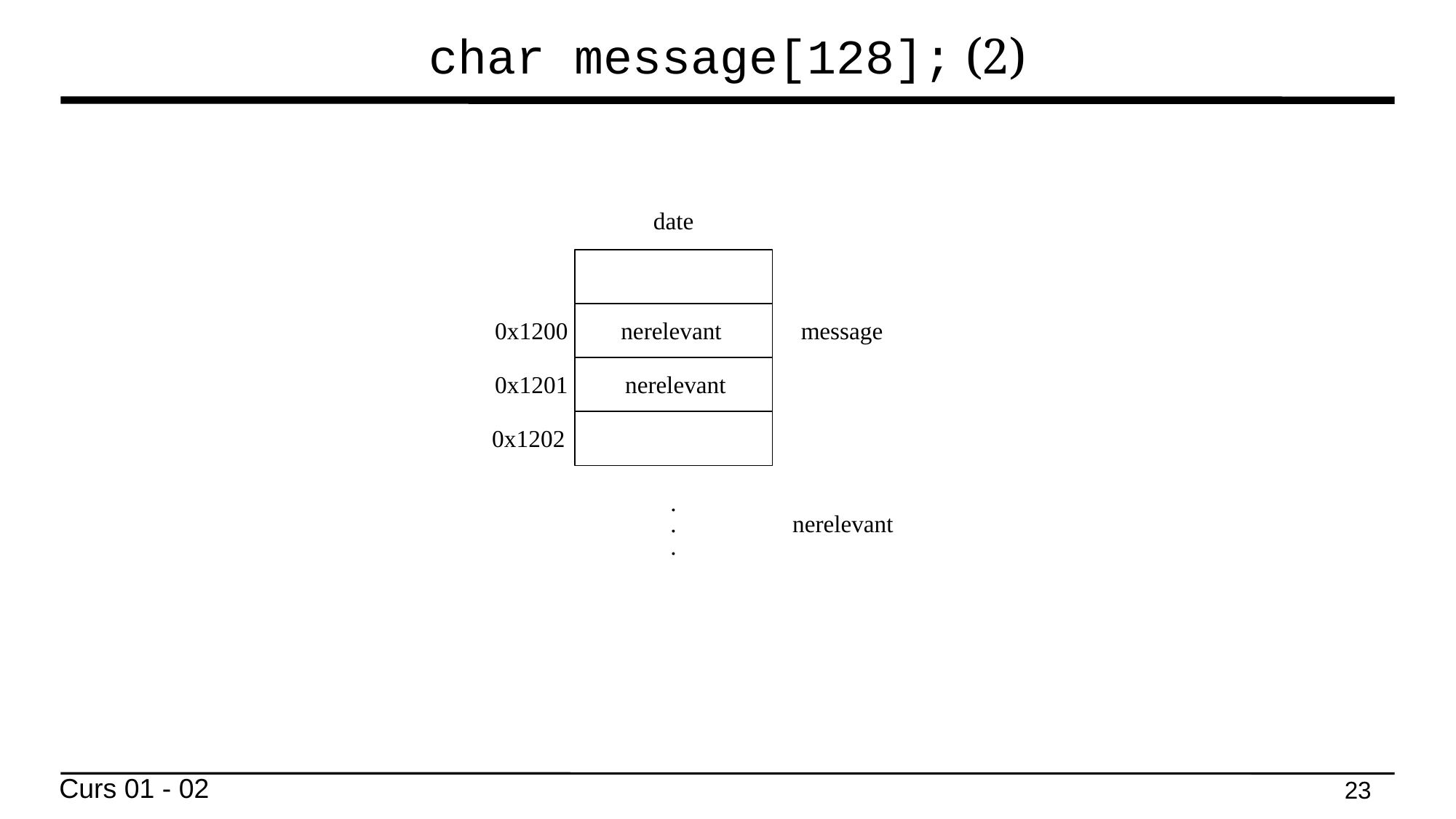

# char message[128]; (2)
date

0x1200
nerelevant
message

0x1201
nerelevant

0x1202
.
nerelevant
.
.